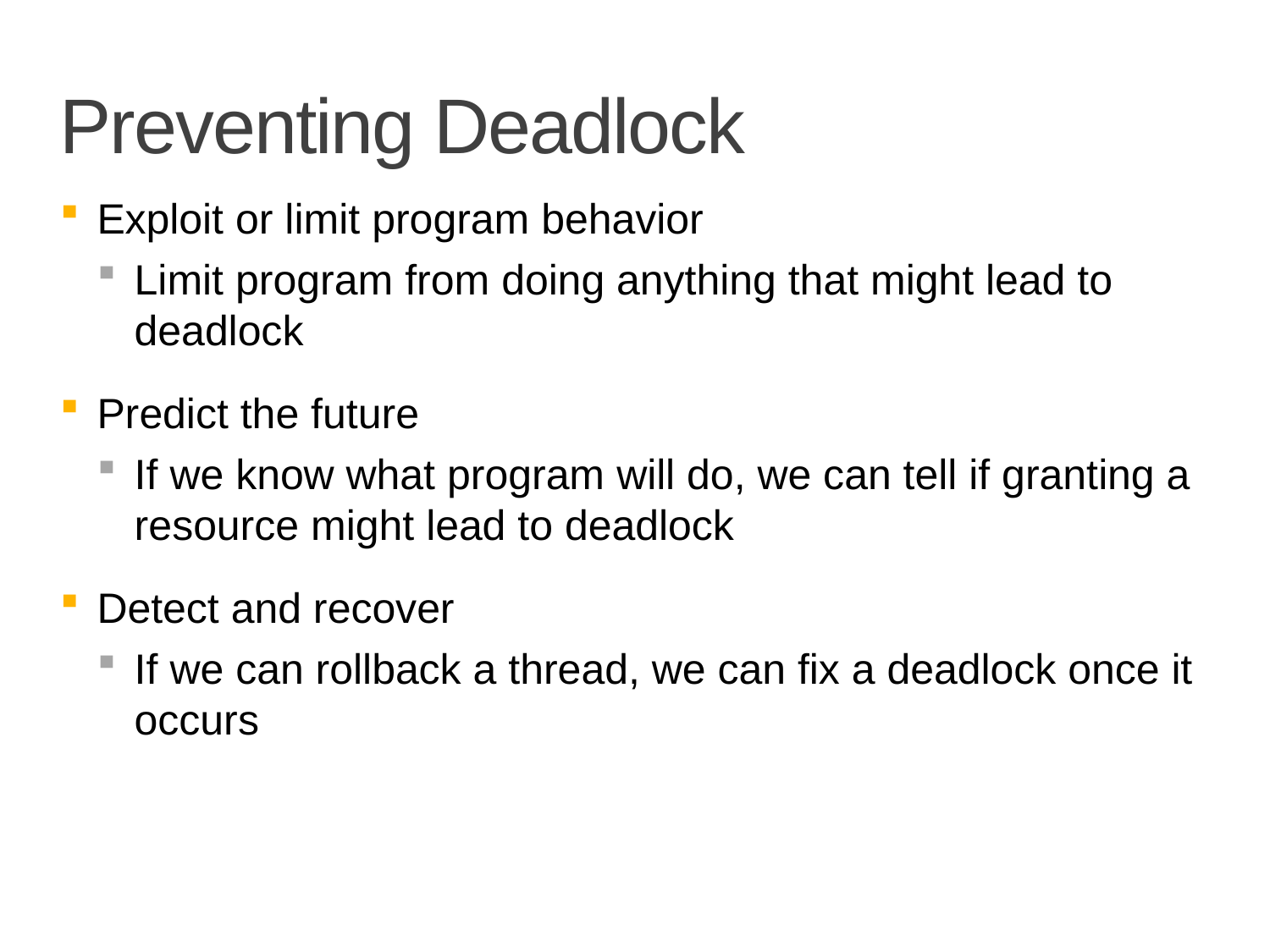

# Preventing Deadlock
Exploit or limit program behavior
Limit program from doing anything that might lead to deadlock
Predict the future
If we know what program will do, we can tell if granting a resource might lead to deadlock
Detect and recover
If we can rollback a thread, we can fix a deadlock once it occurs